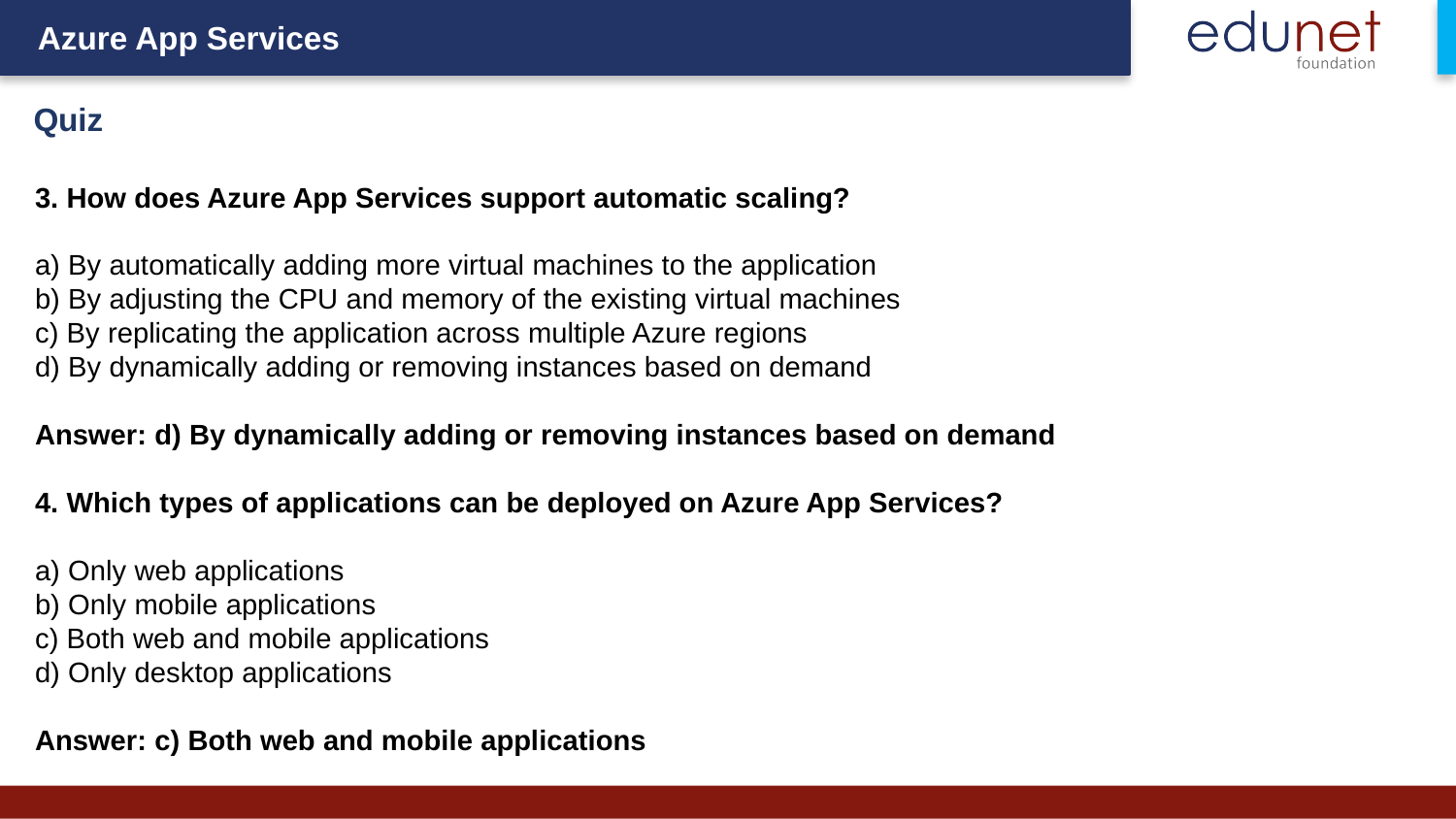

Quiz
3. How does Azure App Services support automatic scaling?

a) By automatically adding more virtual machines to the application
b) By adjusting the CPU and memory of the existing virtual machines
c) By replicating the application across multiple Azure regions
d) By dynamically adding or removing instances based on demand

Answer: d) By dynamically adding or removing instances based on demand

4. Which types of applications can be deployed on Azure App Services?

a) Only web applications
b) Only mobile applications
c) Both web and mobile applications
d) Only desktop applications

Answer: c) Both web and mobile applications